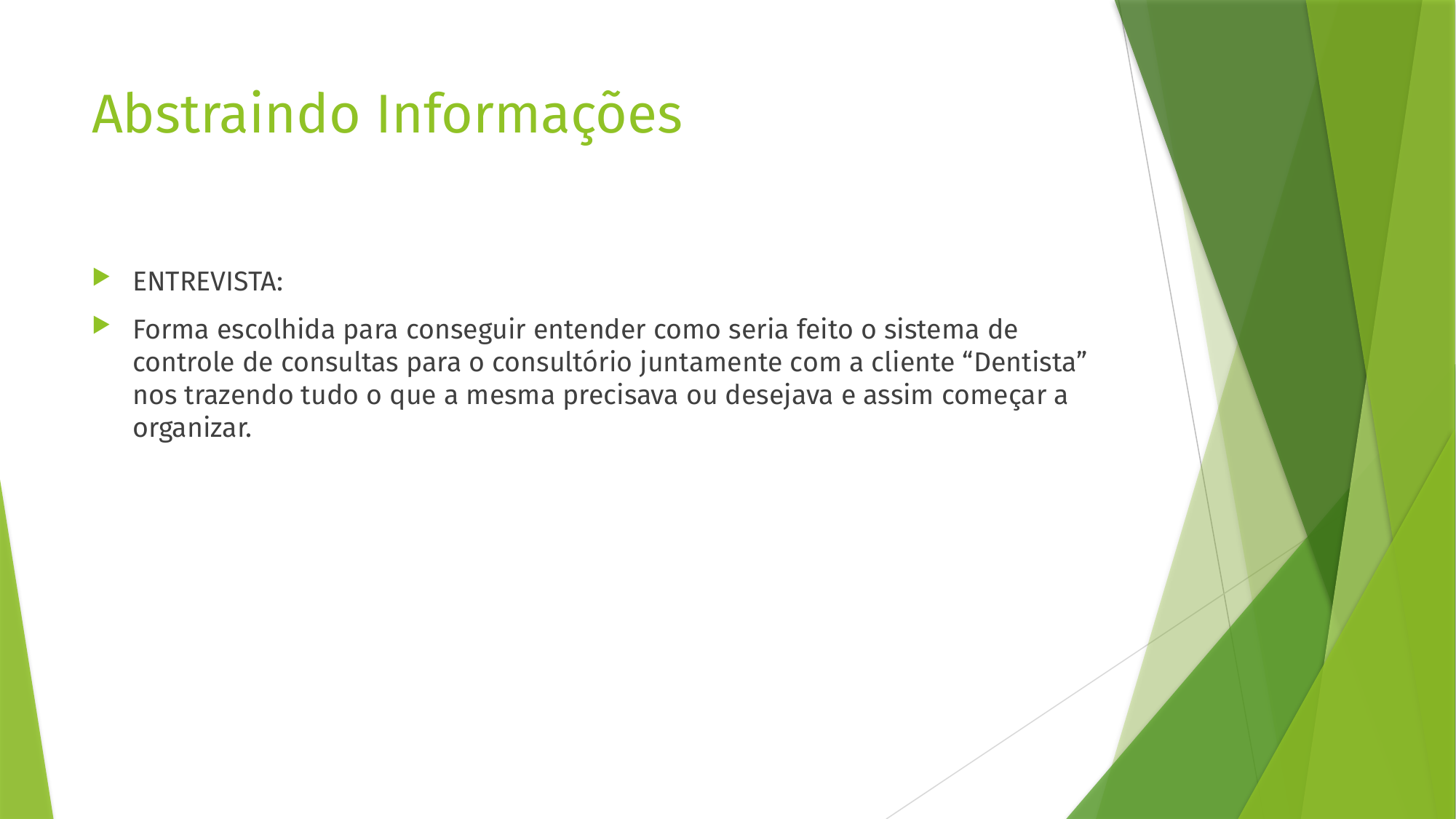

# Abstraindo Informações
ENTREVISTA:
Forma escolhida para conseguir entender como seria feito o sistema de controle de consultas para o consultório juntamente com a cliente “Dentista” nos trazendo tudo o que a mesma precisava ou desejava e assim começar a organizar.